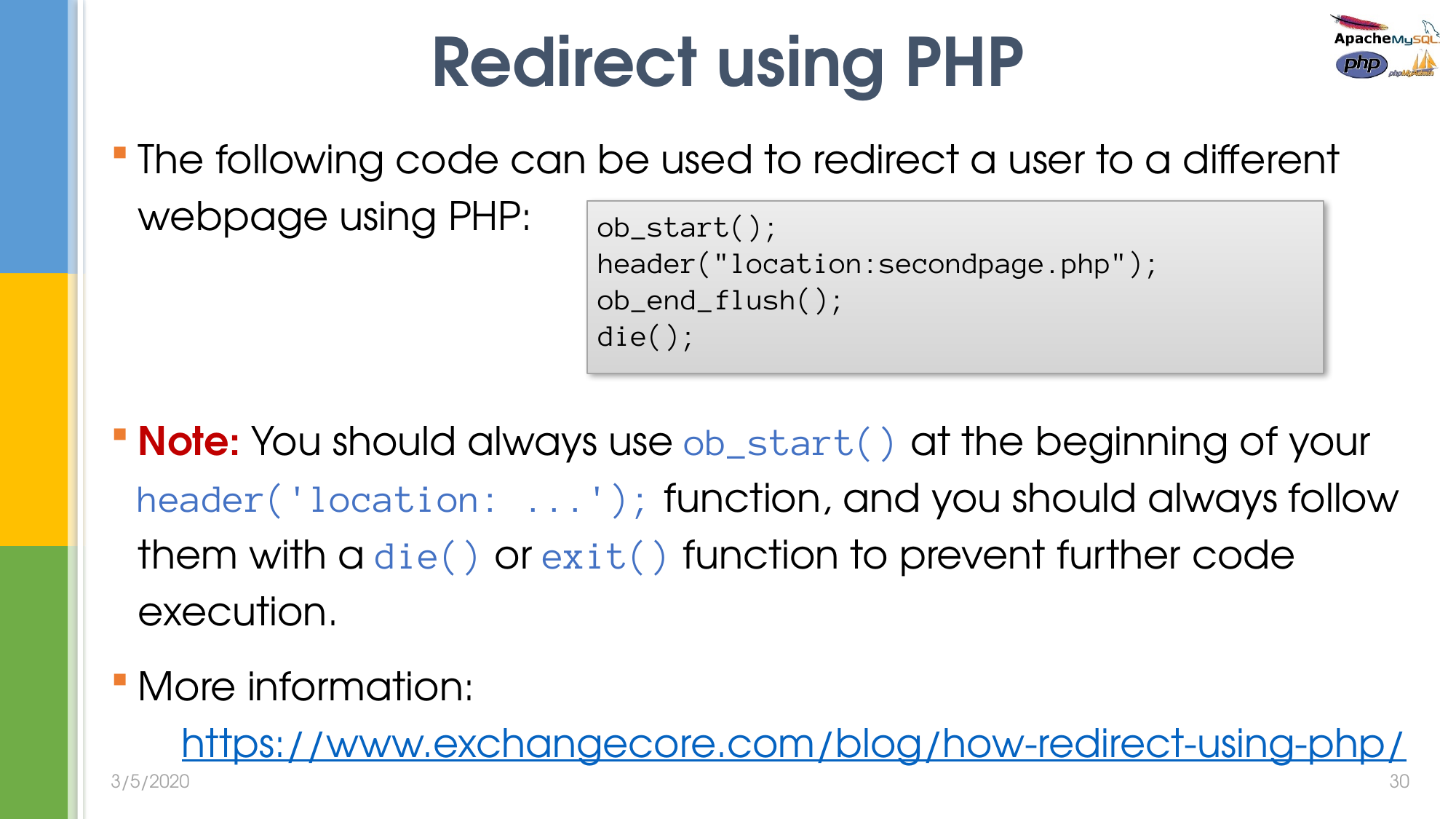

# Redirect using PHP
The following code can be used to redirect a user to a different webpage using PHP:

Note: You should always use ob_start() at the beginning of your header('location: ...'); function, and you should always follow them with a die() or exit() function to prevent further code execution.
More information:
    https://www.exchangecore.com/blog/how-redirect-using-php/
ob_start();
header("location:secondpage.php");
ob_end_flush();
die();
30
3/5/2020